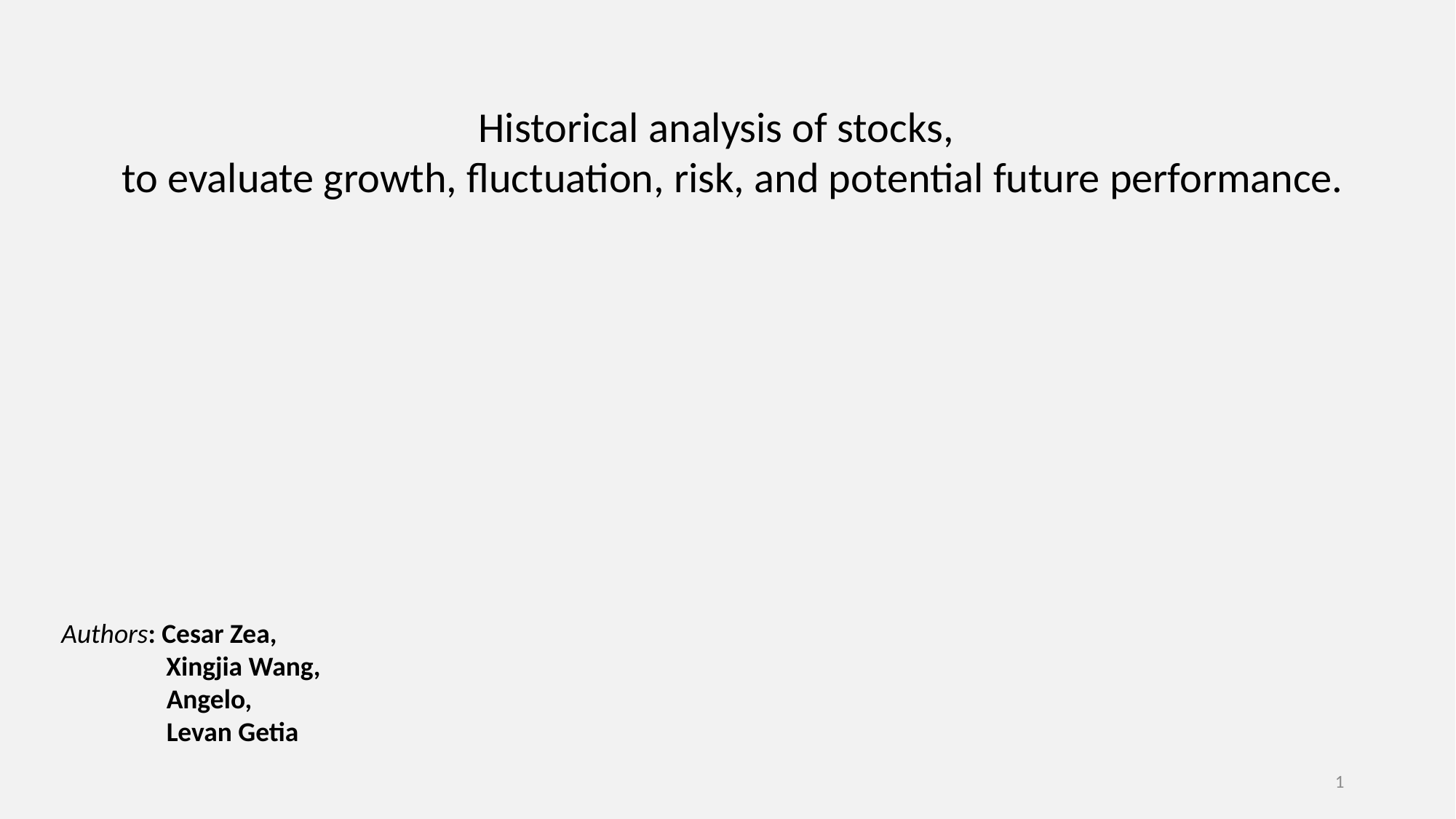

Historical analysis of stocks,
    to evaluate growth, fluctuation, risk, and potential future performance.
Authors: Cesar Zea,
                 Xingjia Wang,
                 Angelo,
                 Levan Getia
1